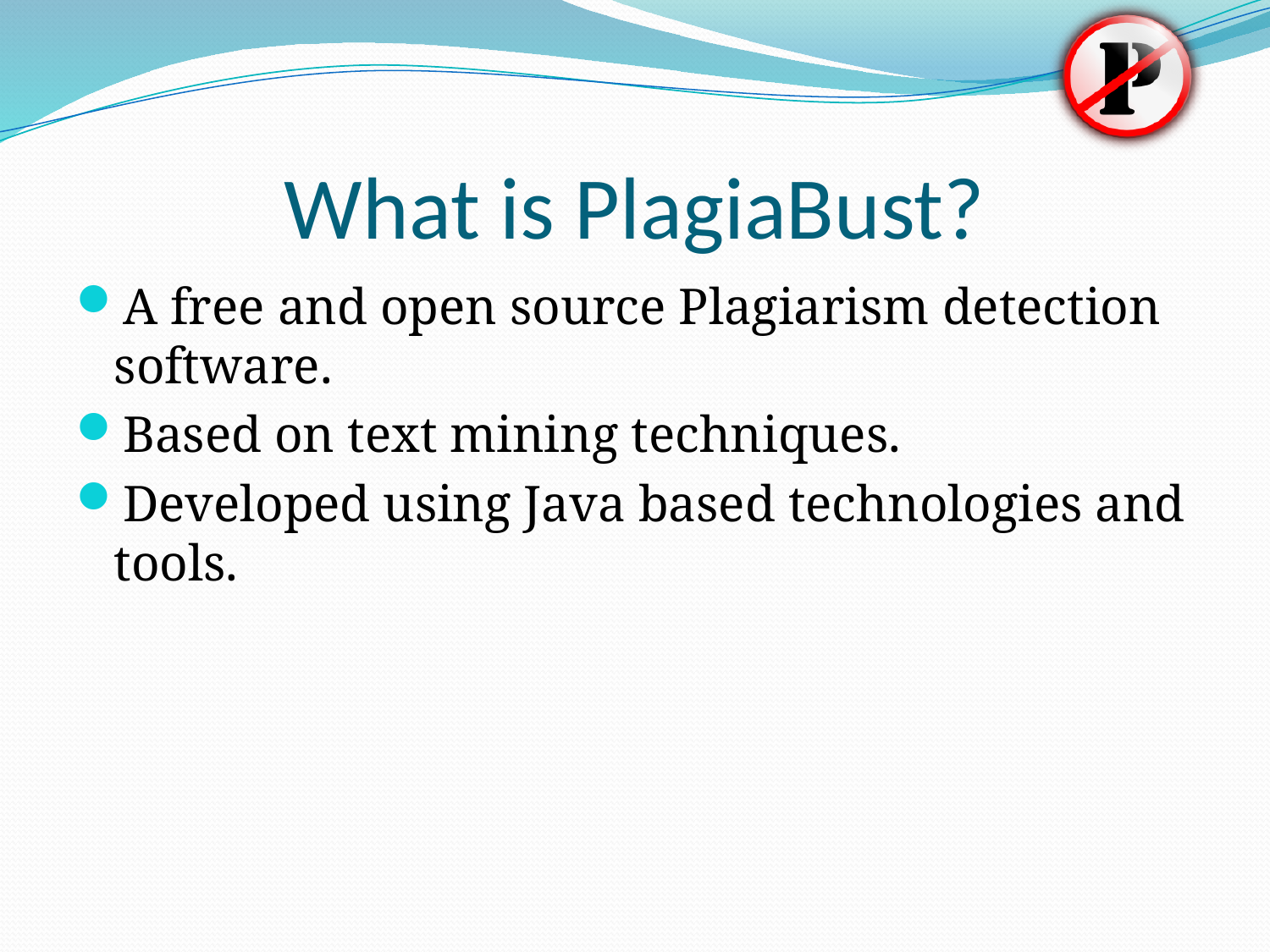

# What is PlagiaBust?
A free and open source Plagiarism detection software.
Based on text mining techniques.
Developed using Java based technologies and tools.